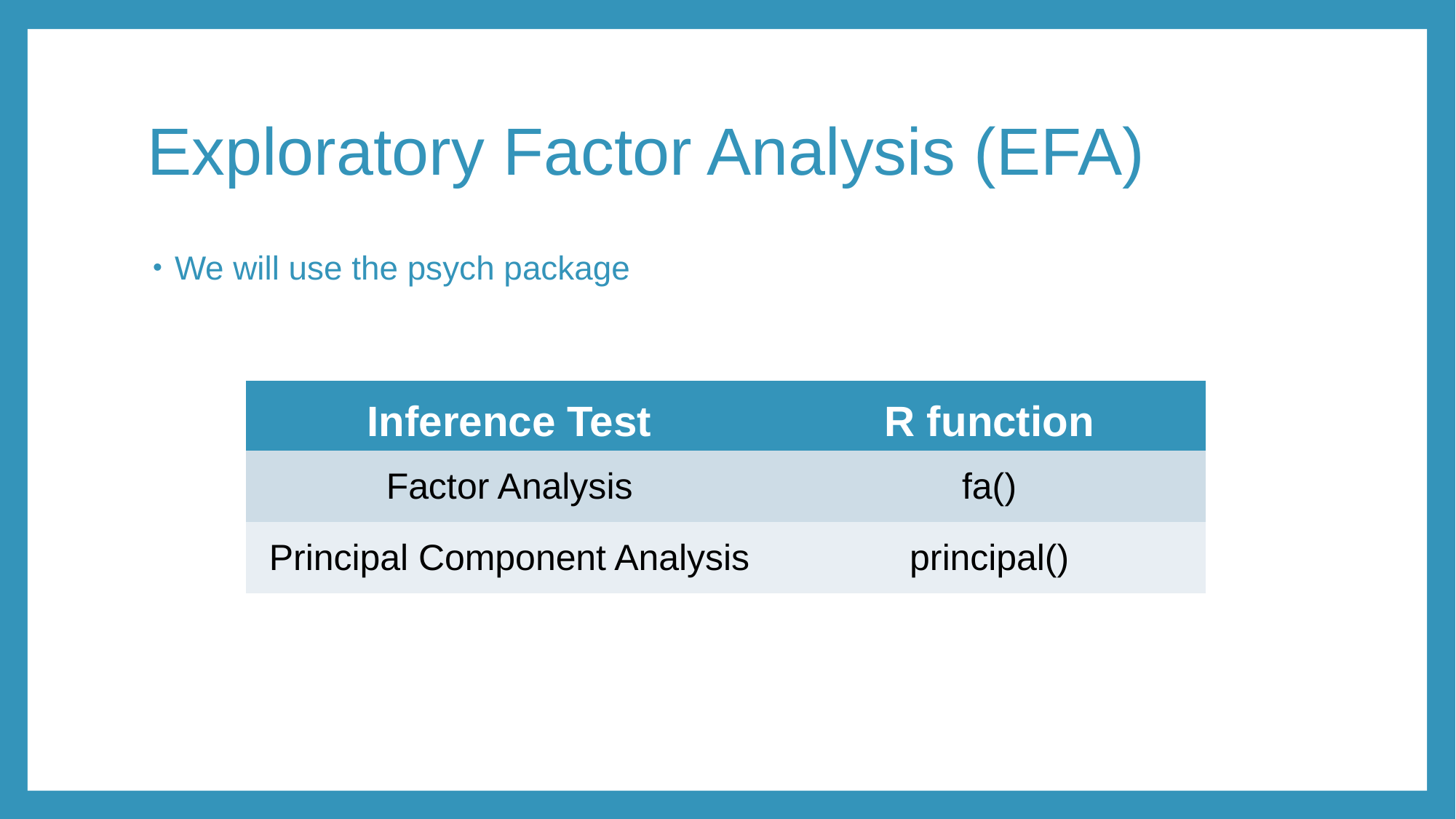

# Exploratory Factor Analysis (EFA)
We will use the psych package

| Inference Test | R function |
| --- | --- |
| Factor Analysis | fa() |
| Principal Component Analysis | principal() |